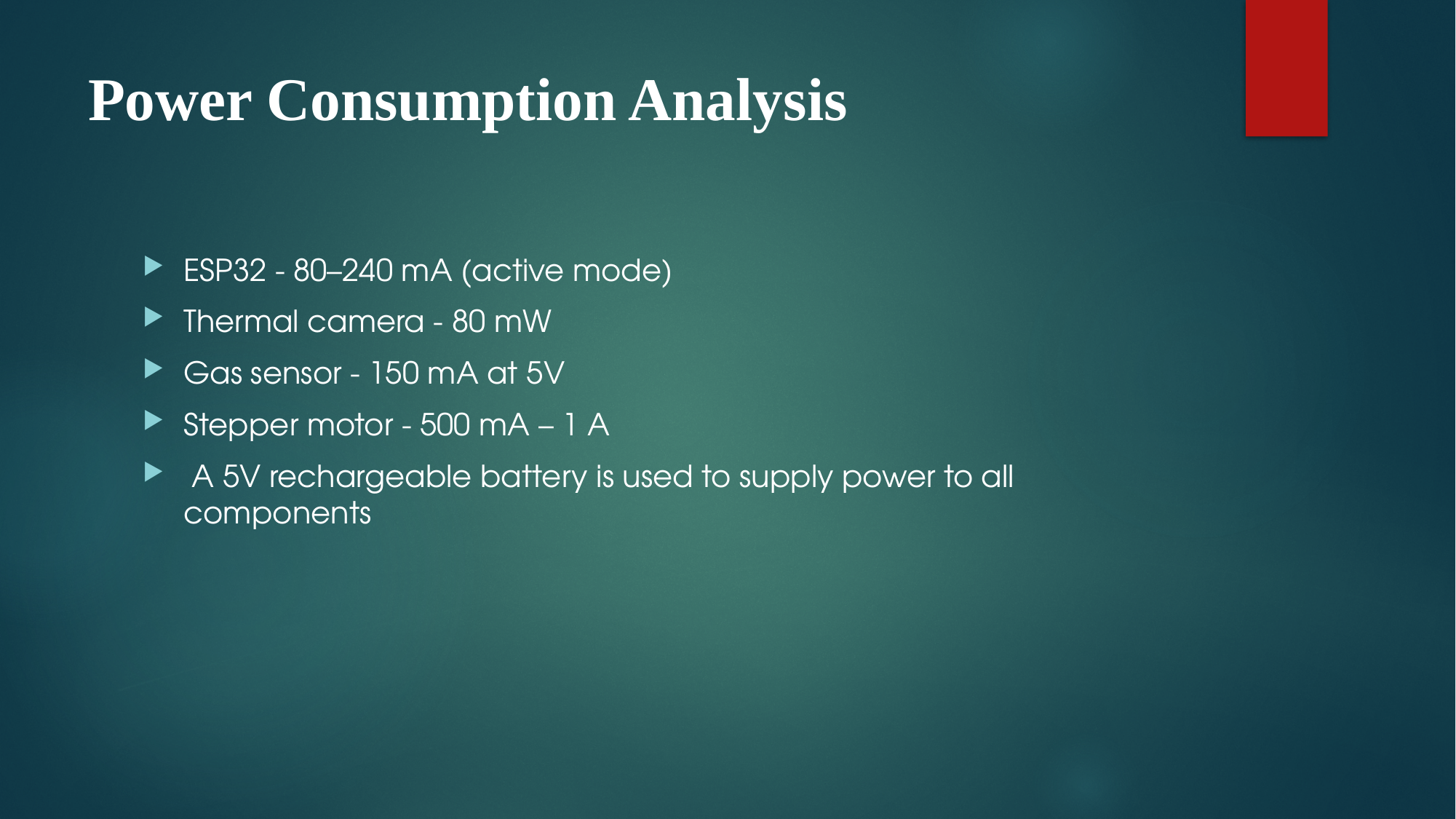

# Power Consumption Analysis
ESP32 - 80–240 mA (active mode)
Thermal camera - 80 mW
Gas sensor - 150 mA at 5V
Stepper motor - 500 mA – 1 A
 A 5V rechargeable battery is used to supply power to all components